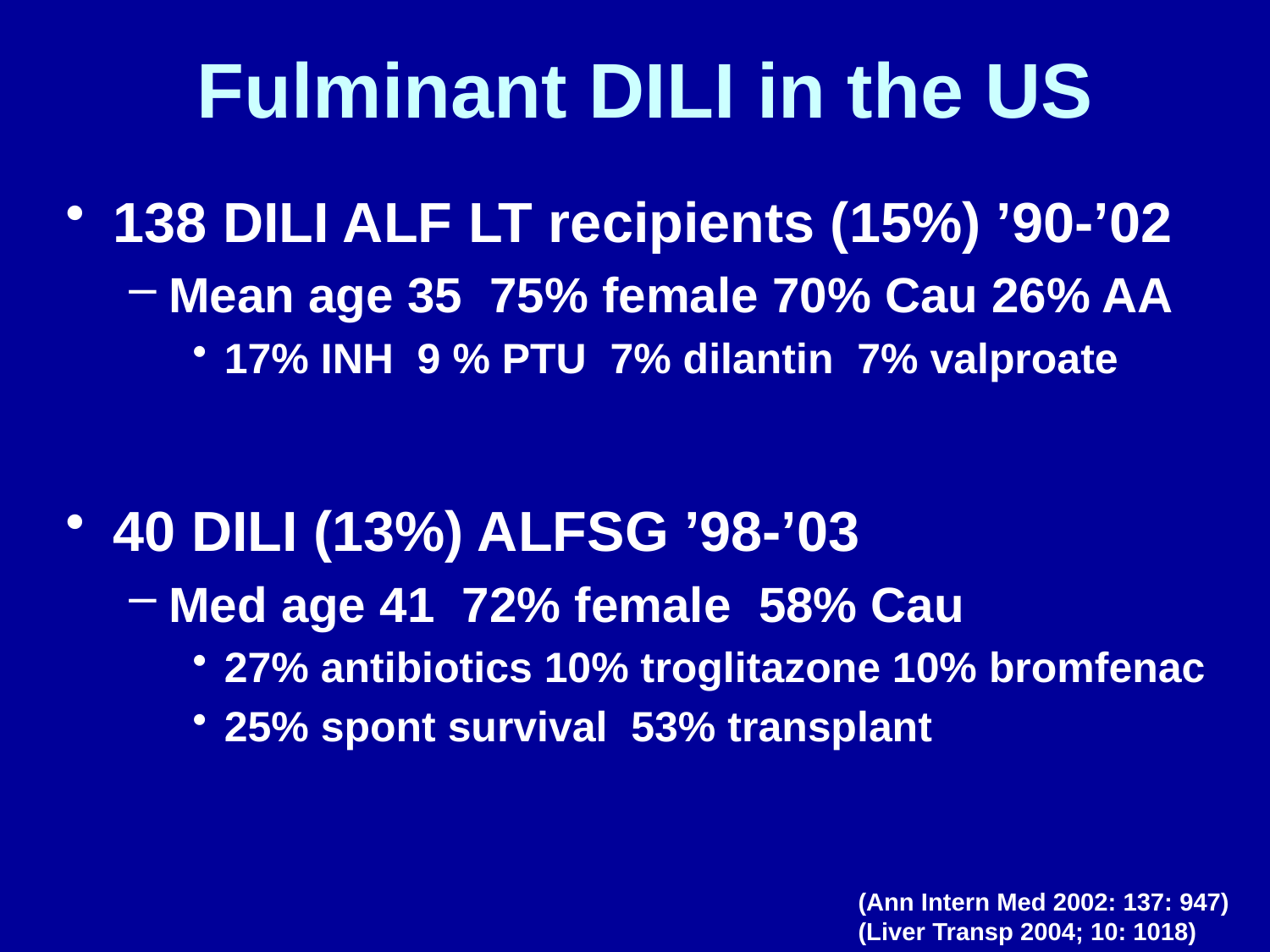

# Fulminant DILI in the US
138 DILI ALF LT recipients (15%) ’90-’02
Mean age 35  75% female 70% Cau 26% AA
17% INH  9 % PTU  7% dilantin  7% valproate
40 DILI (13%) ALFSG ’98-’03
Med age 41  72% female  58% Cau
27% antibiotics 10% troglitazone 10% bromfenac
25% spont survival  53% transplant
(Ann Intern Med 2002: 137: 947)
(Liver Transp 2004; 10: 1018)